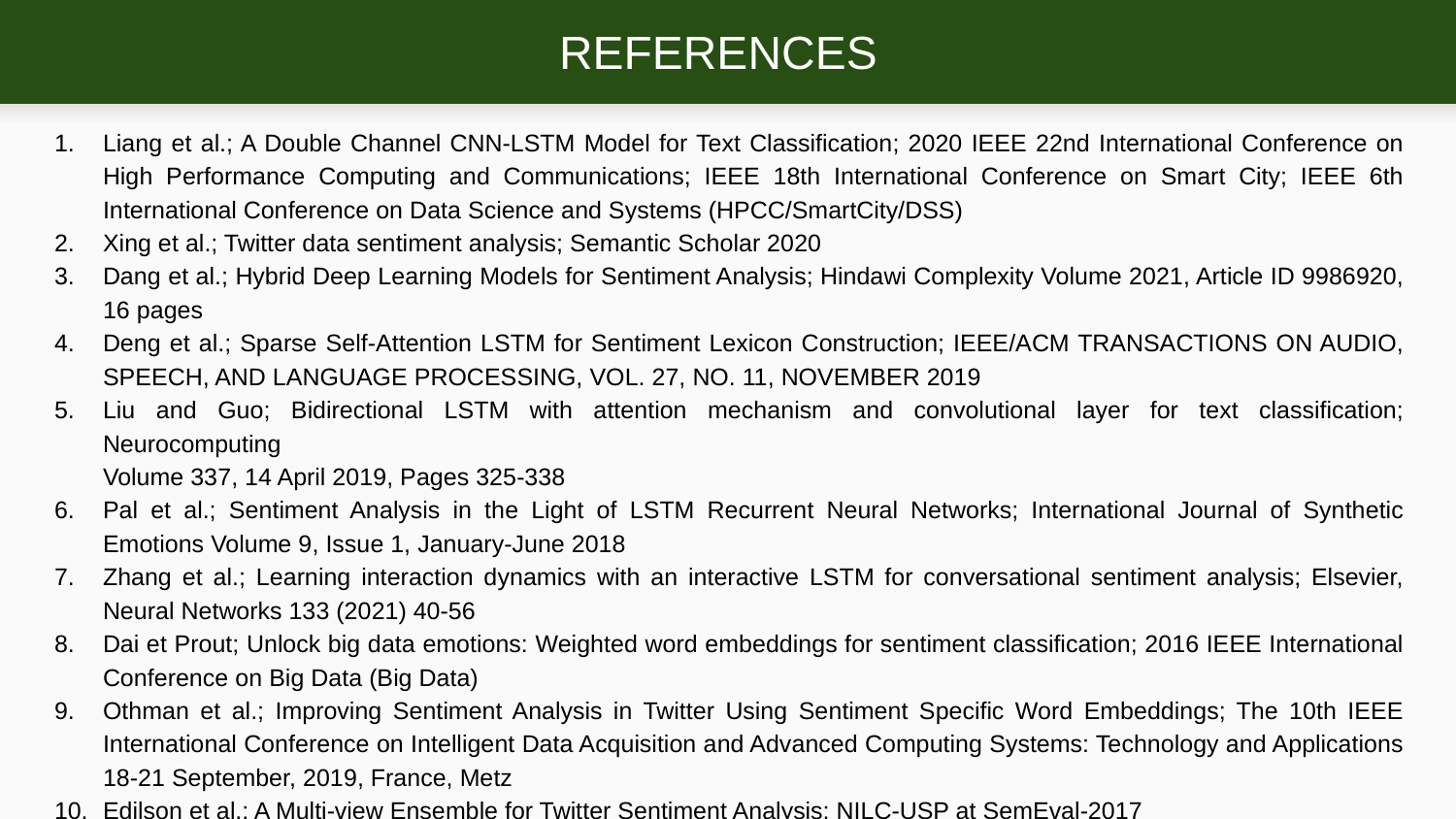

# REFERENCES
Liang et al.; A Double Channel CNN-LSTM Model for Text Classification; 2020 IEEE 22nd International Conference on High Performance Computing and Communications; IEEE 18th International Conference on Smart City; IEEE 6th International Conference on Data Science and Systems (HPCC/SmartCity/DSS)
Xing et al.; Twitter data sentiment analysis; Semantic Scholar 2020
Dang et al.; Hybrid Deep Learning Models for Sentiment Analysis; Hindawi Complexity Volume 2021, Article ID 9986920, 16 pages
Deng et al.; Sparse Self-Attention LSTM for Sentiment Lexicon Construction; IEEE/ACM TRANSACTIONS ON AUDIO, SPEECH, AND LANGUAGE PROCESSING, VOL. 27, NO. 11, NOVEMBER 2019
Liu and Guo; Bidirectional LSTM with attention mechanism and convolutional layer for text classification; Neurocomputing
Volume 337, 14 April 2019, Pages 325-338
Pal et al.; Sentiment Analysis in the Light of LSTM Recurrent Neural Networks; International Journal of Synthetic Emotions Volume 9, Issue 1, January-June 2018
Zhang et al.; Learning interaction dynamics with an interactive LSTM for conversational sentiment analysis; Elsevier, Neural Networks 133 (2021) 40-56
Dai et Prout; Unlock big data emotions: Weighted word embeddings for sentiment classification; 2016 IEEE International Conference on Big Data (Big Data)
Othman et al.; Improving Sentiment Analysis in Twitter Using Sentiment Specific Word Embeddings; The 10th IEEE International Conference on Intelligent Data Acquisition and Advanced Computing Systems: Technology and Applications 18-21 September, 2019, France, Metz
Edilson et al.; A Multi-view Ensemble for Twitter Sentiment Analysis; NILC-USP at SemEval-2017